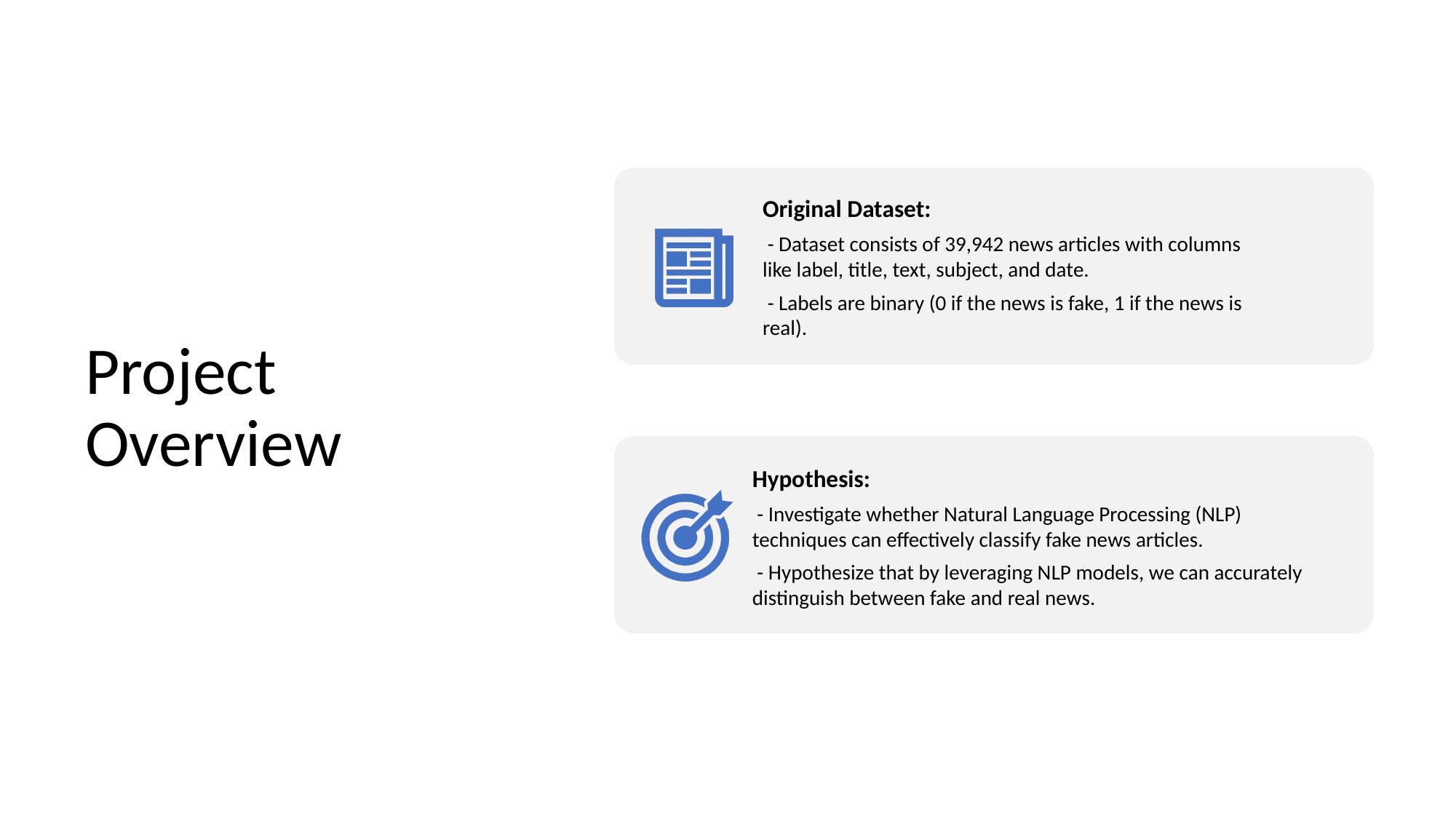

Original Dataset:
 - Dataset consists of 39,942 news articles with columns like label, title, text, subject, and date.
 - Labels are binary (0 if the news is fake, 1 if the news is real).
Hypothesis:
 - Investigate whether Natural Language Processing (NLP) techniques can effectively classify fake news articles.
 - Hypothesize that by leveraging NLP models, we can accurately distinguish between fake and real news.
# Project Overview